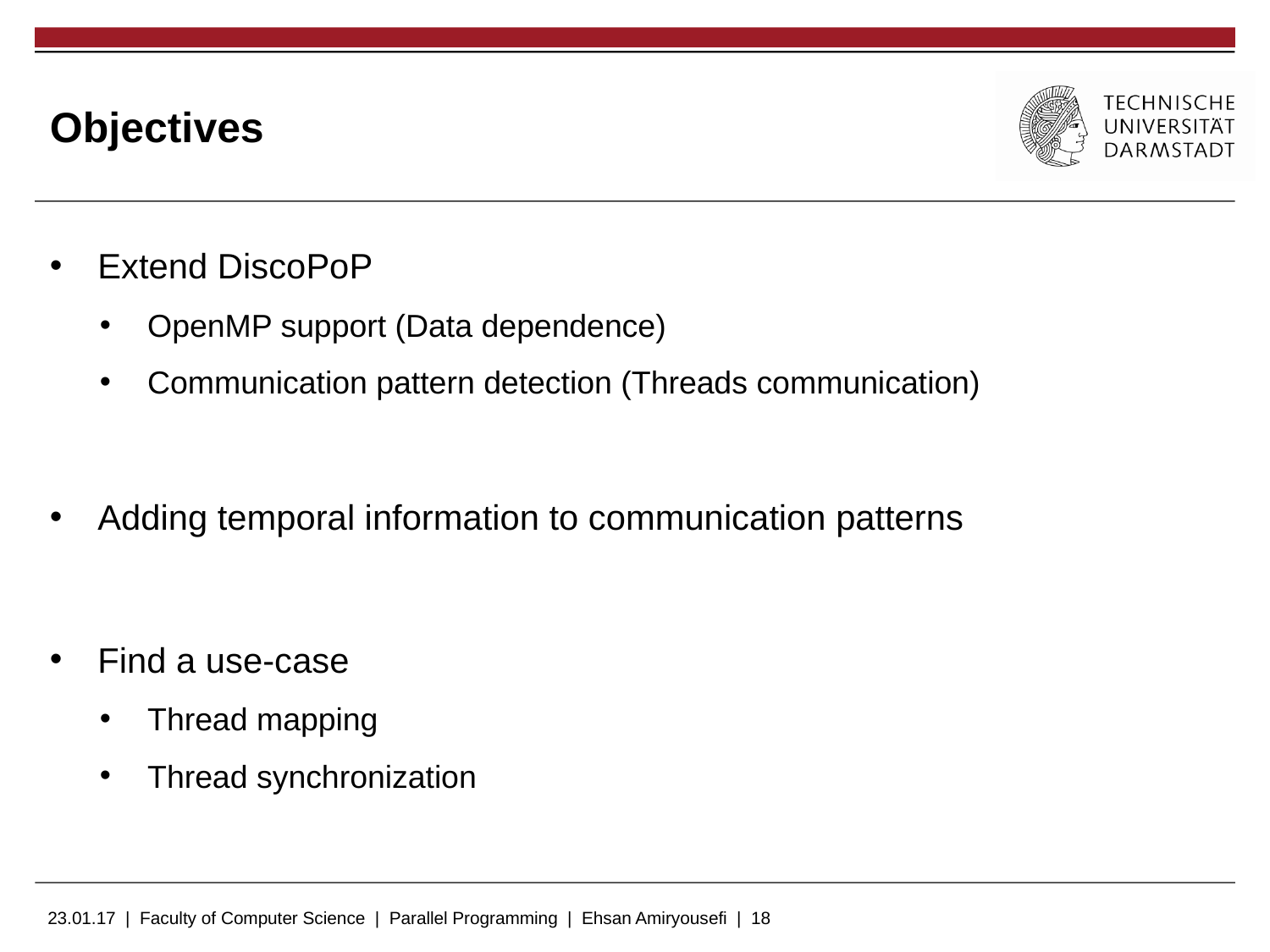

# Objectives
Extend DiscoPoP
OpenMP support (Data dependence)
Communication pattern detection (Threads communication)

Adding temporal information to communication patterns

Find a use-case
Thread mapping
Thread synchronization